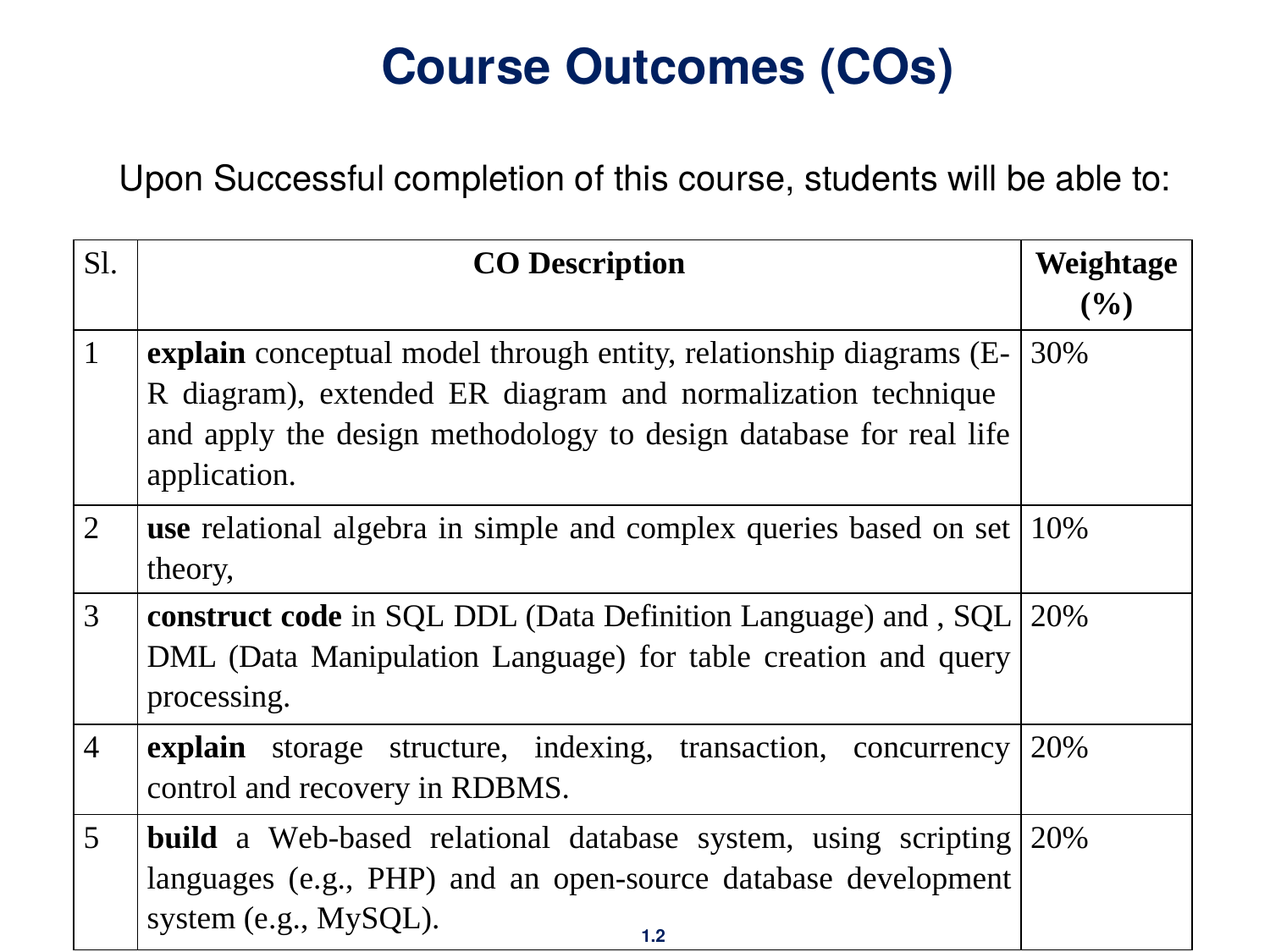

# Course Outcomes (COs)
Upon Successful completion of this course, students will be able to:

| Sl. | CO Description | Weightage (%) |
| --- | --- | --- |
| 1 | explain conceptual model through entity, relationship diagrams (E-R diagram), extended ER diagram and normalization technique and apply the design methodology to design database for real life application. | 30% |
| 2 | use relational algebra in simple and complex queries based on set theory, | 10% |
| 3 | construct code in SQL DDL (Data Definition Language) and , SQL DML (Data Manipulation Language) for table creation and query processing. | 20% |
| 4 | explain storage structure, indexing, transaction, concurrency control and recovery in RDBMS. | 20% |
| 5 | build a Web-based relational database system, using scripting languages (e.g., PHP) and an open-source database development system (e.g., MySQL). | 20% |